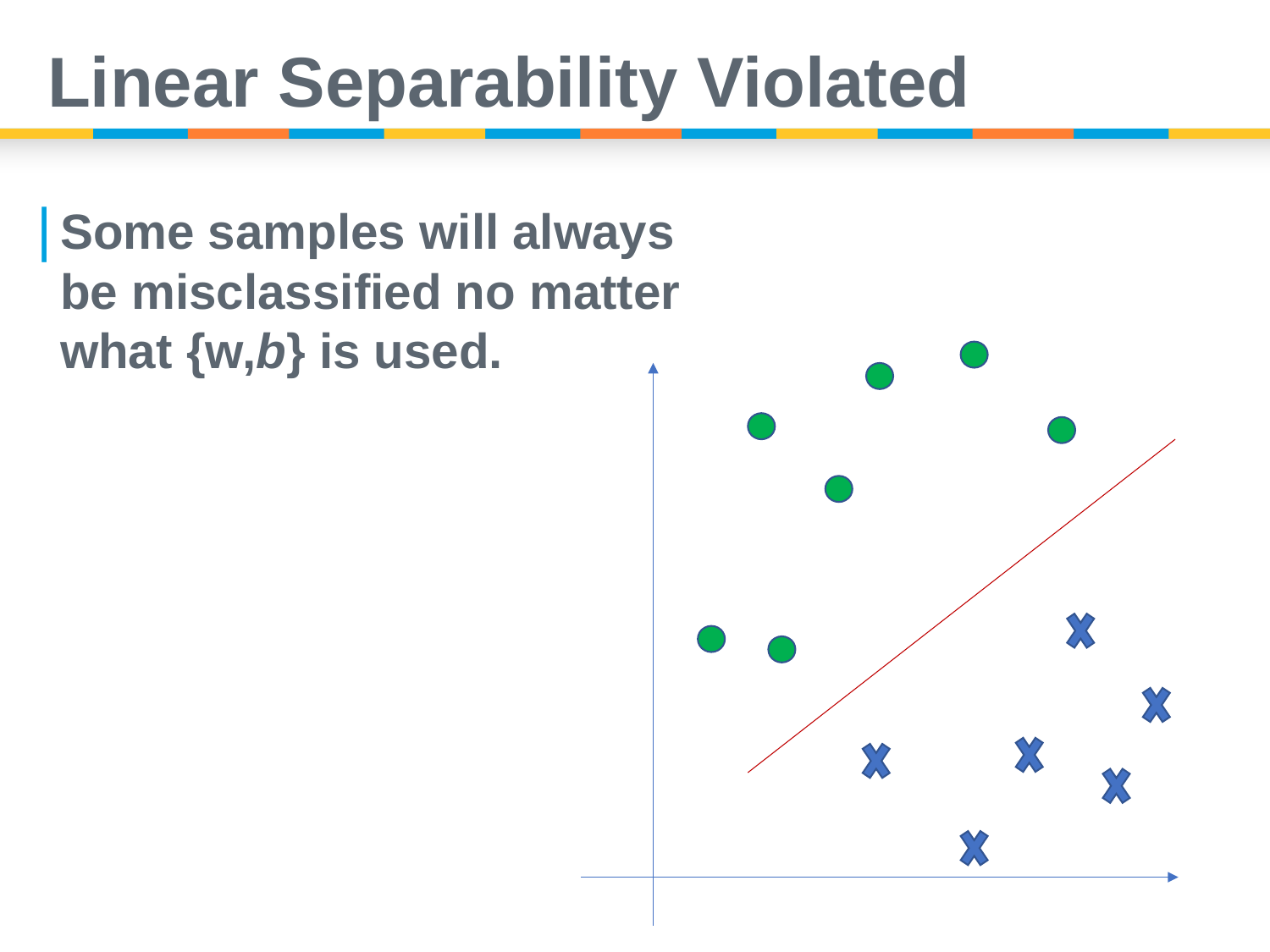

# Linear Separability Violated
Some samples will always be misclassified no matter what {w,b} is used.